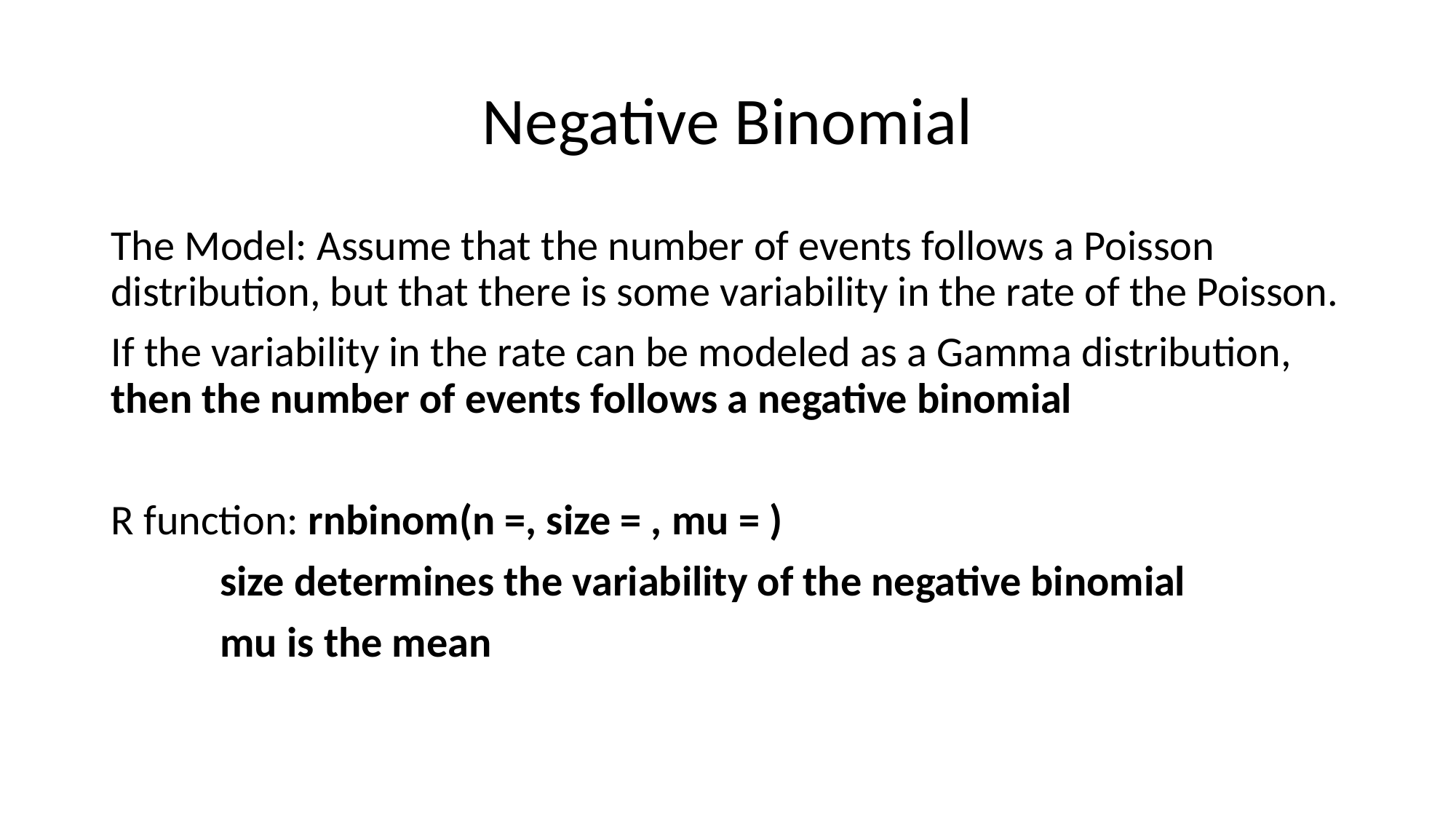

# Negative Binomial
The Model: Assume that the number of events follows a Poisson distribution, but that there is some variability in the rate of the Poisson.
If the variability in the rate can be modeled as a Gamma distribution, then the number of events follows a negative binomial

R function: rnbinom(n =, size = , mu = )
	size determines the variability of the negative binomial
	mu is the mean